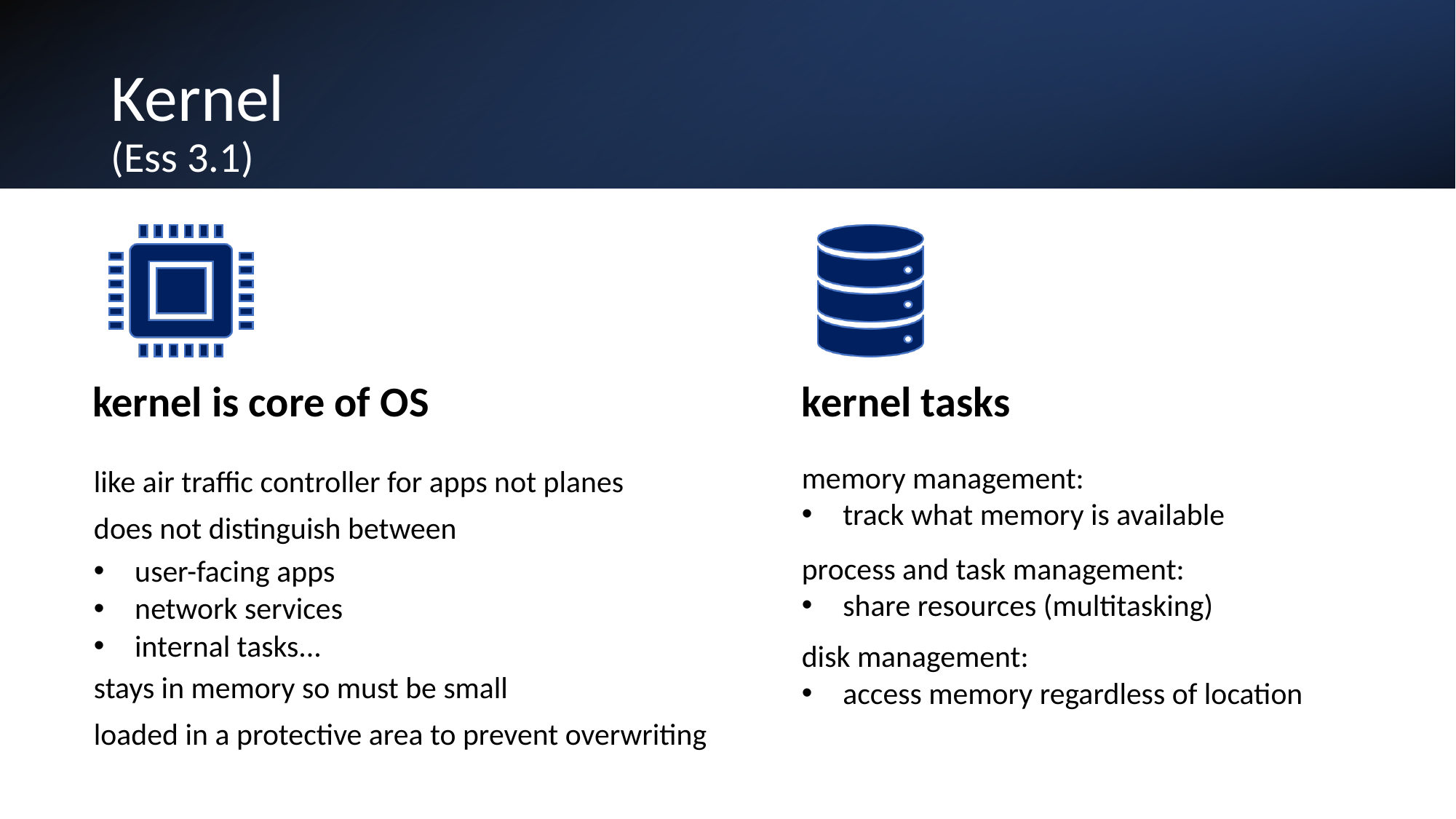

# Kernel (Ess 3.1)

kernel is core of OS
kernel tasks
memory management:
track what memory is available
process and task management:
share resources (multitasking)
disk management:
access memory regardless of location
like air traffic controller for apps not planes
does not distinguish between
user-facing apps
network services
internal tasks...
stays in memory so must be small
loaded in a protective area to prevent overwriting